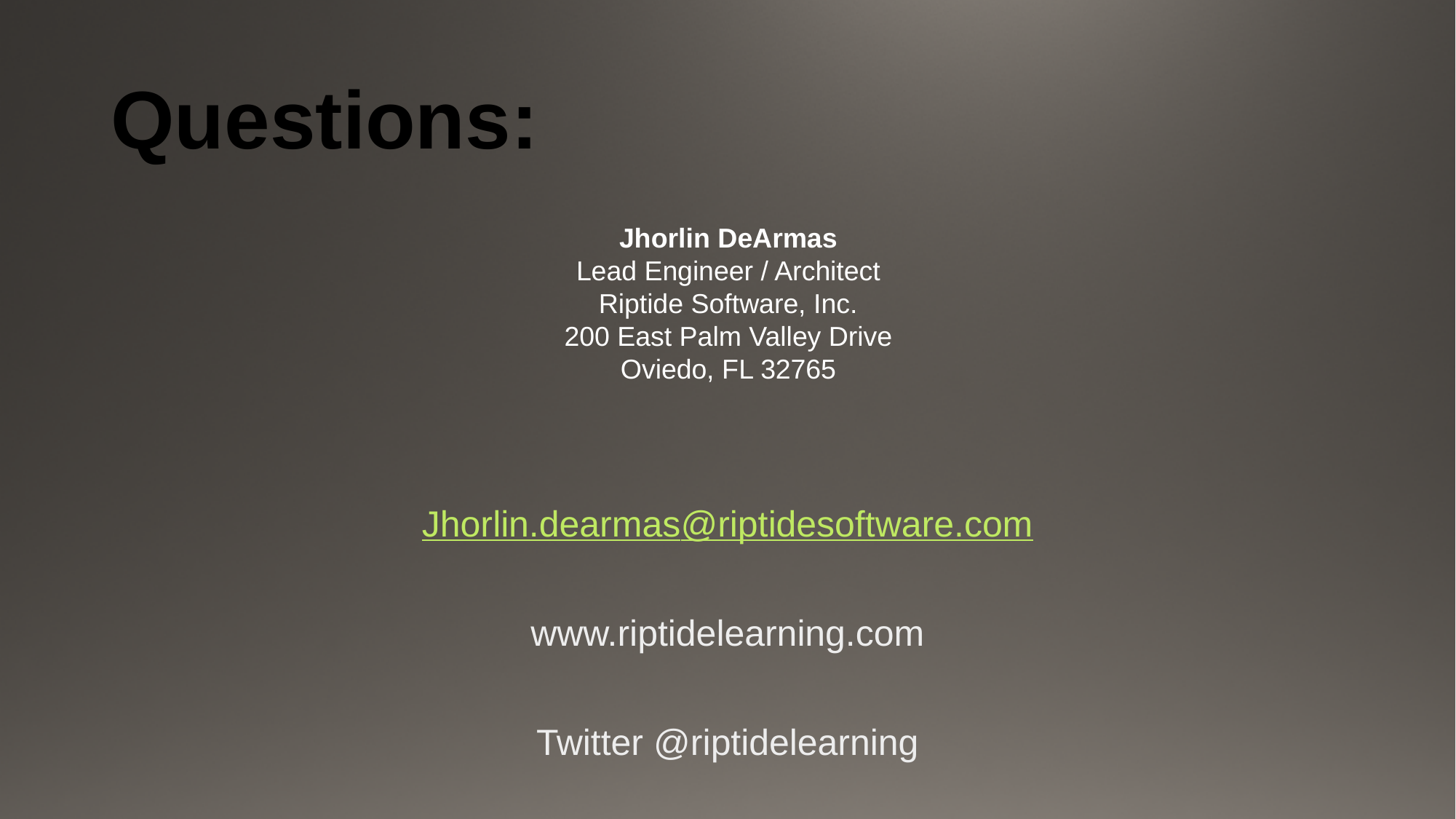

# Questions:
Jhorlin DeArmas
Lead Engineer / Architect
Riptide Software, Inc.
200 East Palm Valley Drive
Oviedo, FL 32765
Jhorlin.dearmas@riptidesoftware.com

www.riptidelearning.com

Twitter @riptidelearning